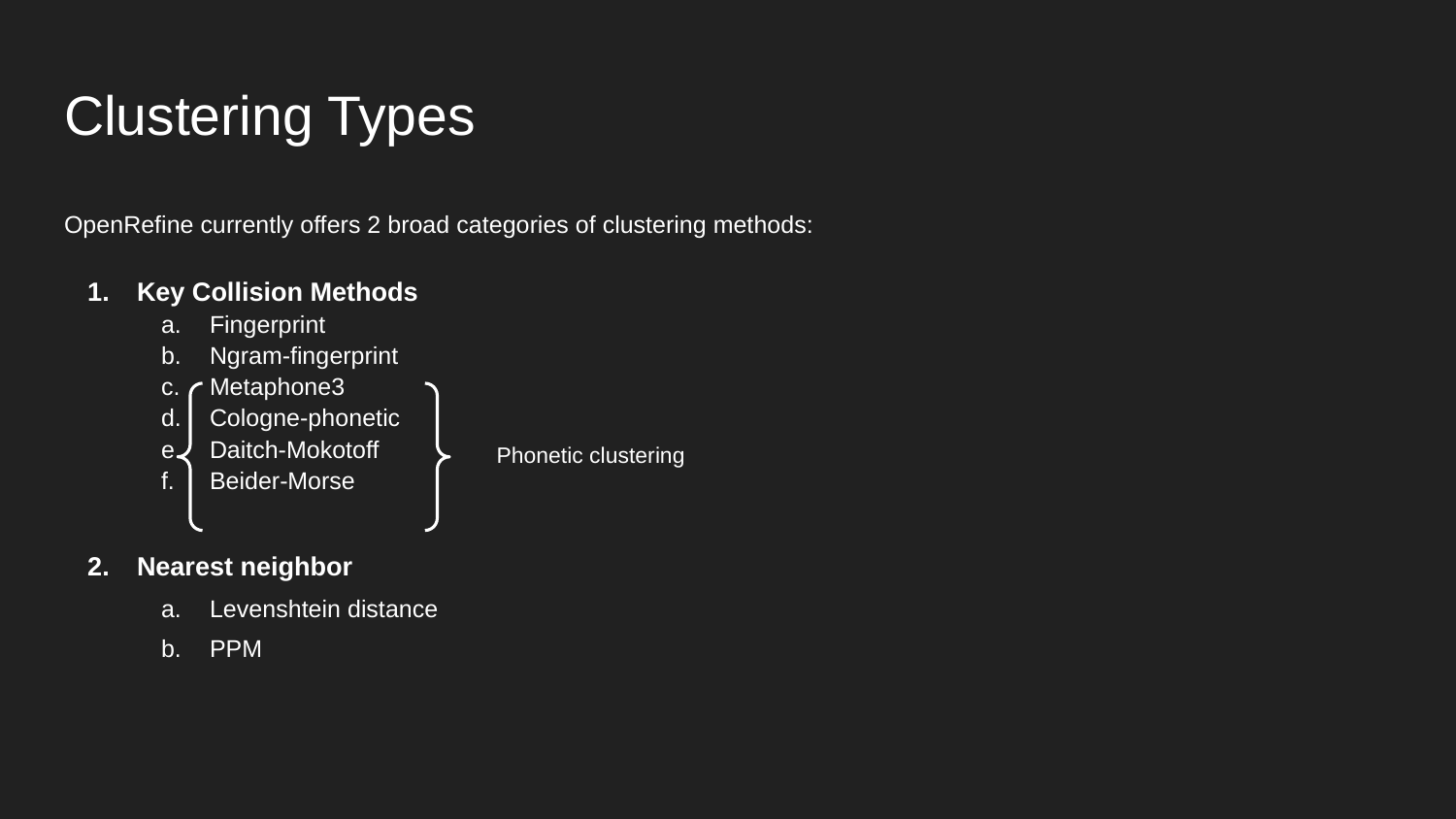

# Clustering Types
OpenRefine currently offers 2 broad categories of clustering methods:
Key Collision Methods
Fingerprint
Ngram-fingerprint
Metaphone3
Cologne-phonetic
Daitch-Mokotoff
Beider-Morse

Nearest neighbor
Levenshtein distance
PPM

Phonetic clustering